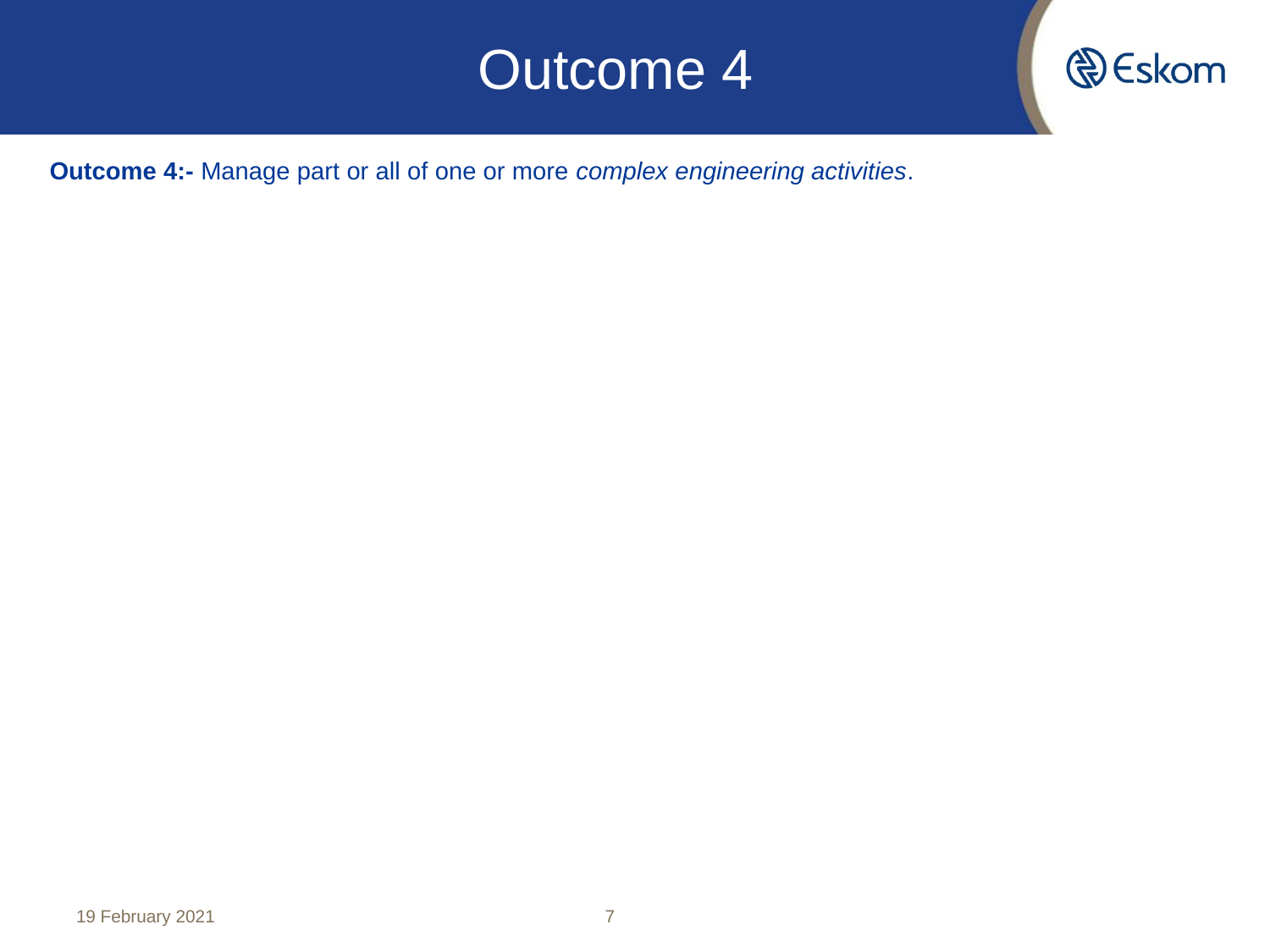

Outcome 4
Outcome 4:- Manage part or all of one or more complex engineering activities.
19 February 2021
7